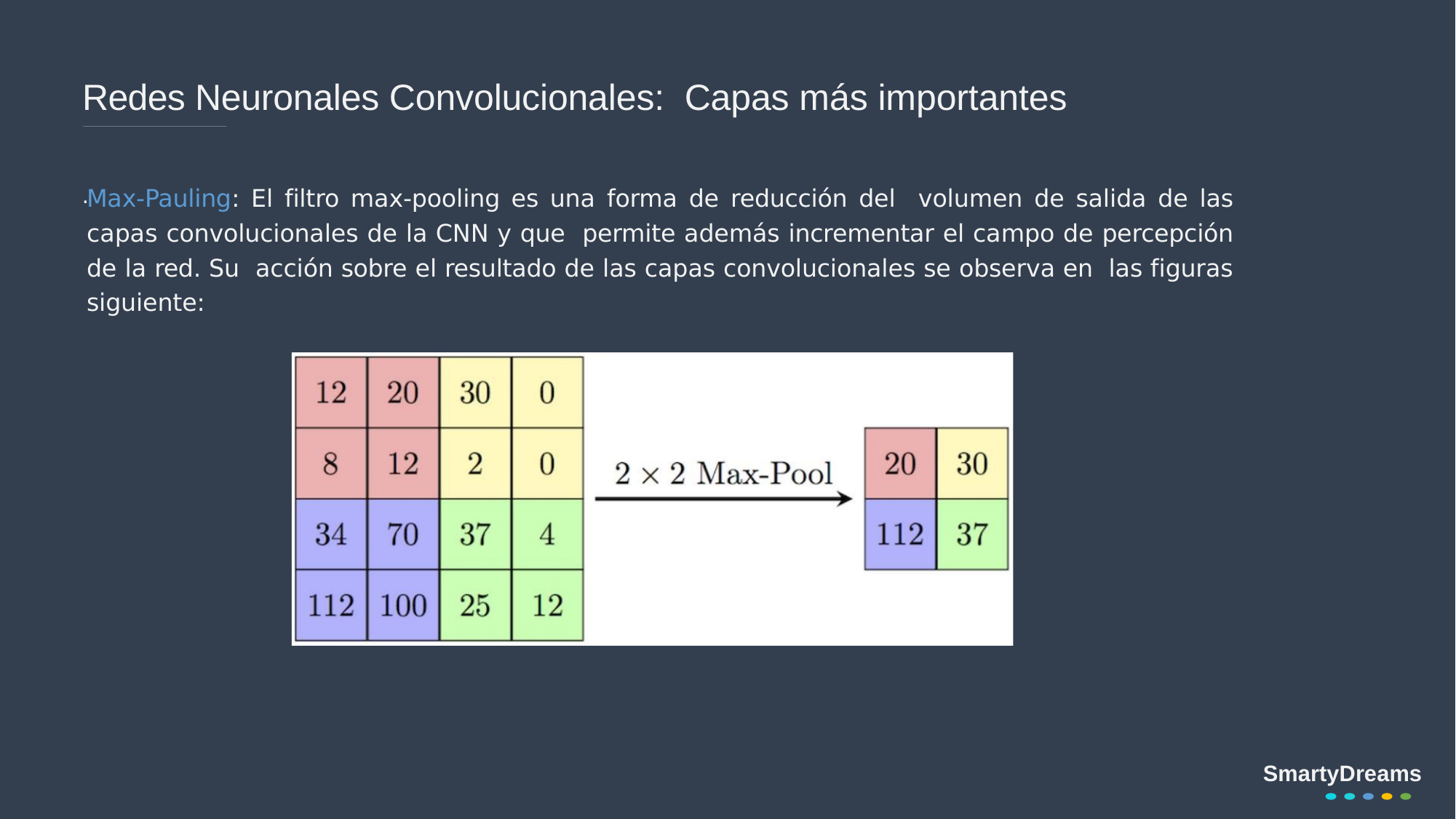

# Redes Neuronales Convolucionales:  Capas más importantes

.

Max-Pauling: El filtro max-pooling es una forma de reducción del  volumen de salida de las capas convolucionales de la CNN y que  permite además incrementar el campo de percepción de la red. Su  acción sobre el resultado de las capas convolucionales se observa en  las figuras siguiente: